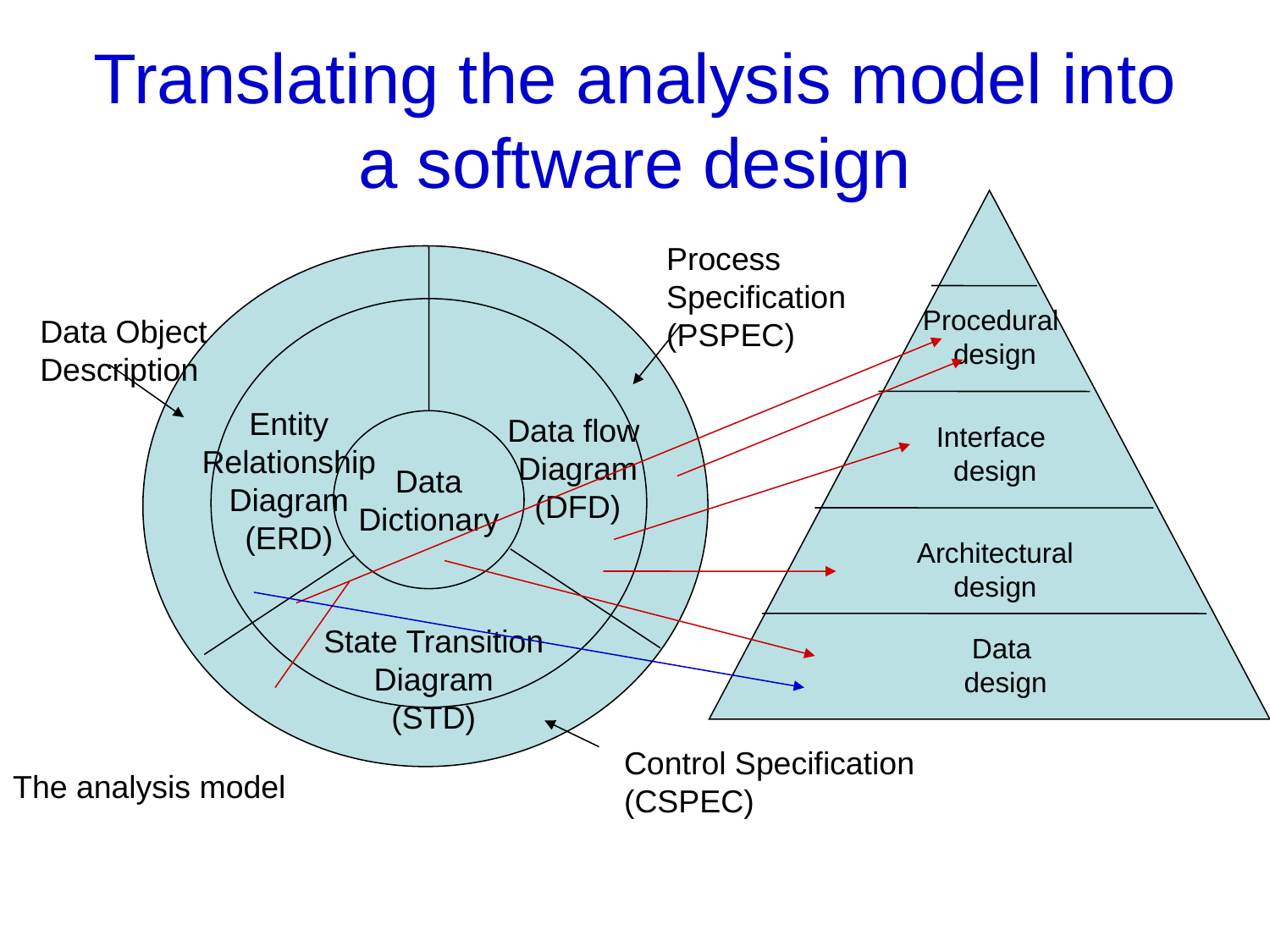

# Translating the analysis model into a software design

Process
Specification
(PSPEC)

Data Object
Description

Entity
Relationship
Diagram
(ERD)
Data flow
Diagram
(DFD)
Data
Dictionary

State Transition
Diagram
(STD)

Control Specification
(CSPEC)
The analysis model

Procedural
design

Interface
design

Architectural
design

Data
design